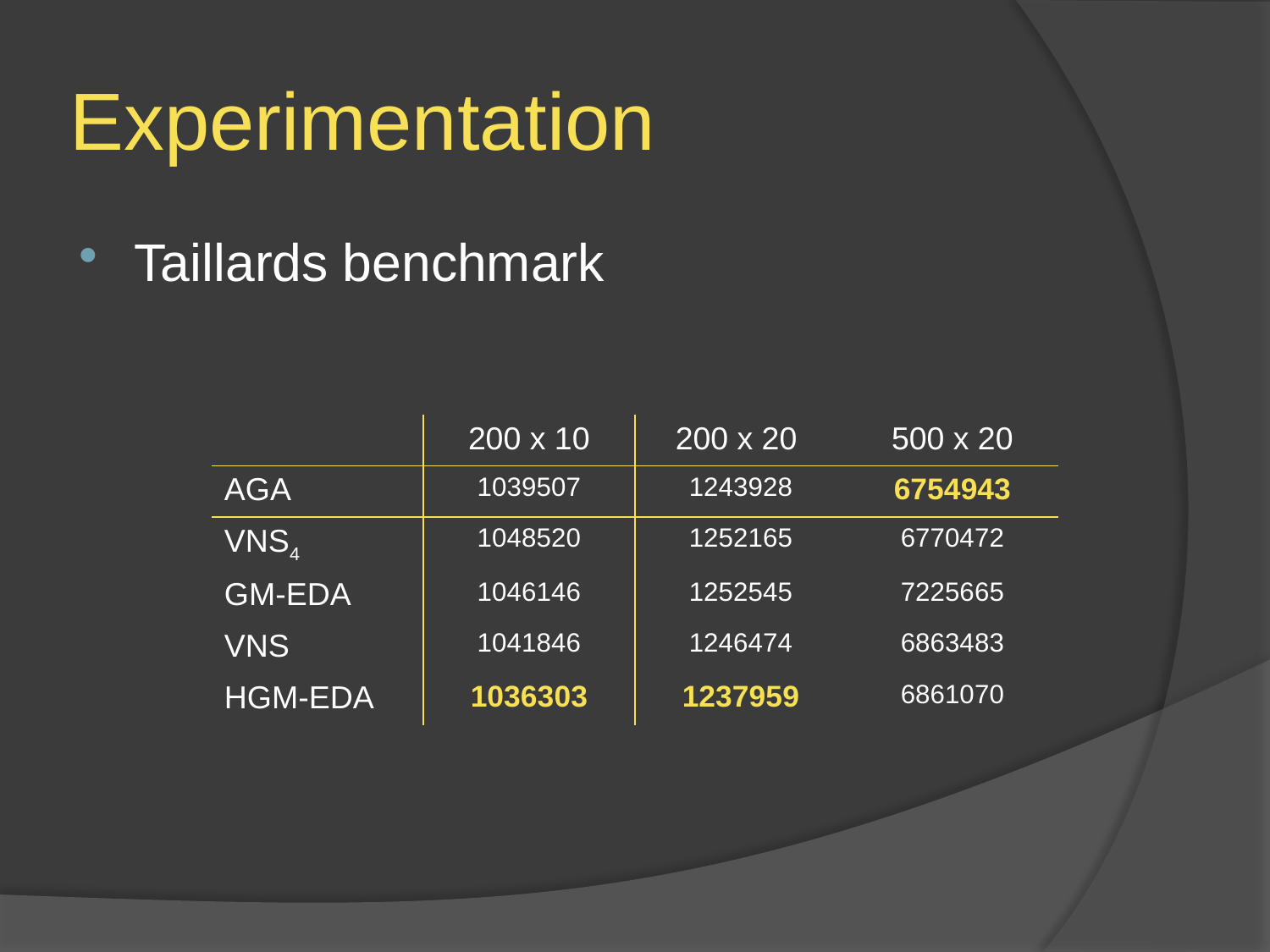

# Experimentation
Taillards benchmark
|  | 200 x 10 | 200 x 20 | 500 x 20 |
| --- | --- | --- | --- |
| AGA | 1039507 | 1243928 | 6754943 |
| VNS4 | 1048520 | 1252165 | 6770472 |
| GM-EDA | 1046146 | 1252545 | 7225665 |
| VNS | 1041846 | 1246474 | 6863483 |
| HGM-EDA | 1036303 | 1237959 | 6861070 |